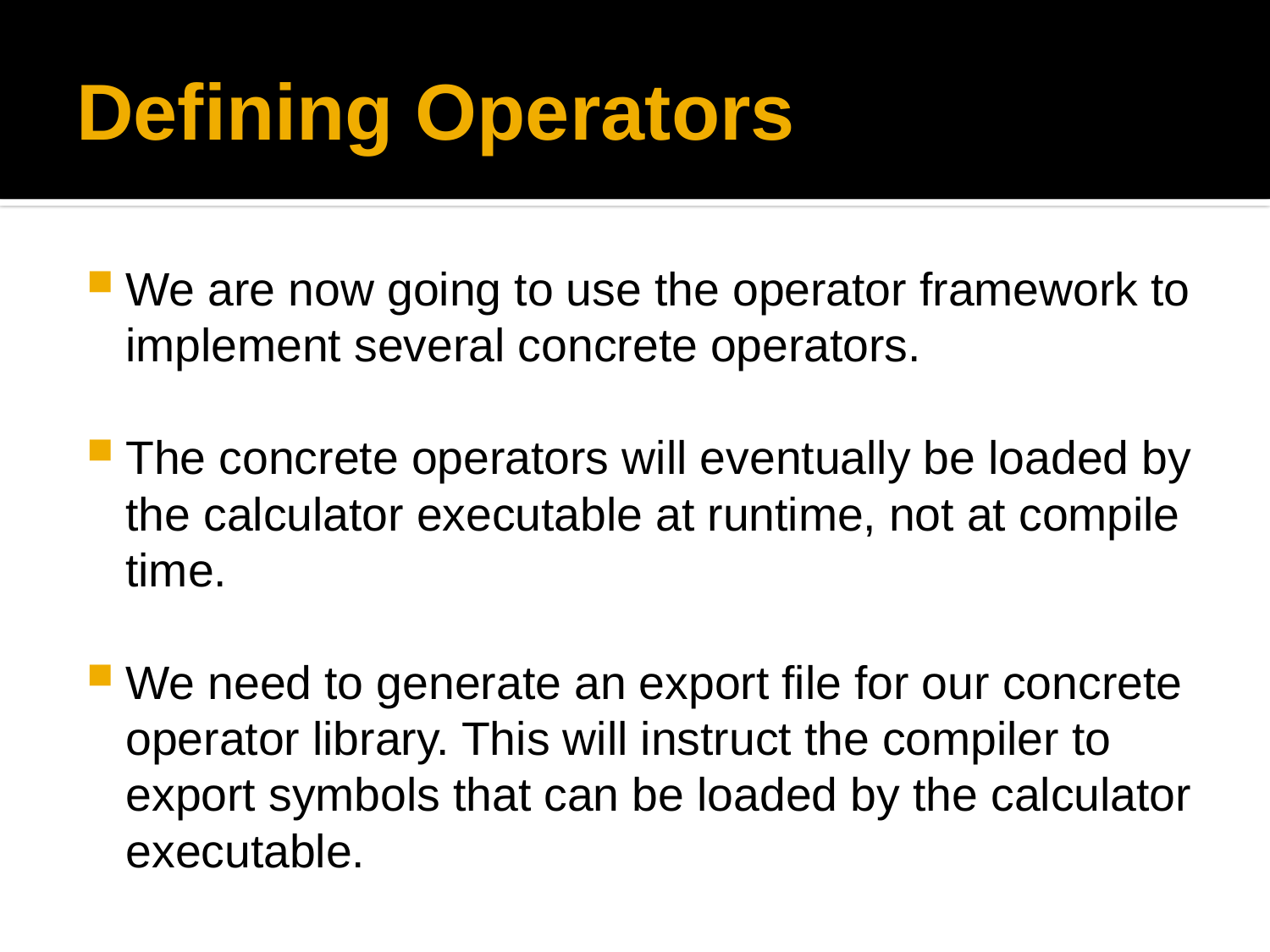

# Defining Operators
We are now going to use the operator framework to implement several concrete operators.

The concrete operators will eventually be loaded by the calculator executable at runtime, not at compile time.

We need to generate an export file for our concrete operator library. This will instruct the compiler to export symbols that can be loaded by the calculator executable.